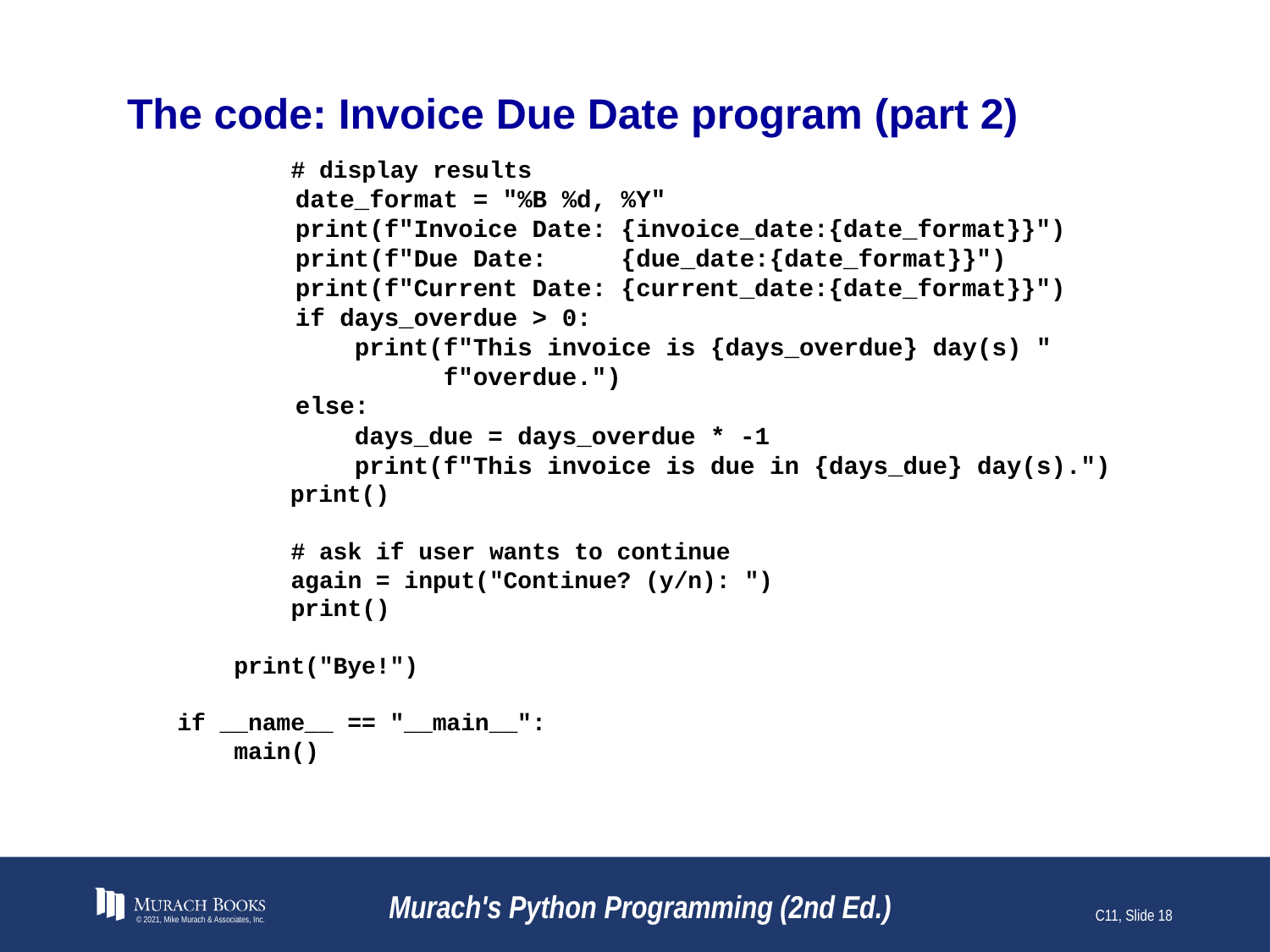

# The code: Invoice Due Date program (part 2)
        # display results
        date_format = "%B %d, %Y"
        print(f"Invoice Date: {invoice_date:{date_format}}")
        print(f"Due Date:     {due_date:{date_format}}")
        print(f"Current Date: {current_date:{date_format}}")
        if days_overdue > 0:
            print(f"This invoice is {days_overdue} day(s) "
                  f"overdue.")
        else:
            days_due = days_overdue * -1
            print(f"This invoice is due in {days_due} day(s).")
        print()

        # ask if user wants to continue
        again = input("Continue? (y/n): ")
        print()

    print("Bye!")

if __name__ == "__main__":
    main()
© 2021, Mike Murach & Associates, Inc.
Murach's Python Programming (2nd Ed.)

C11, Slide 18